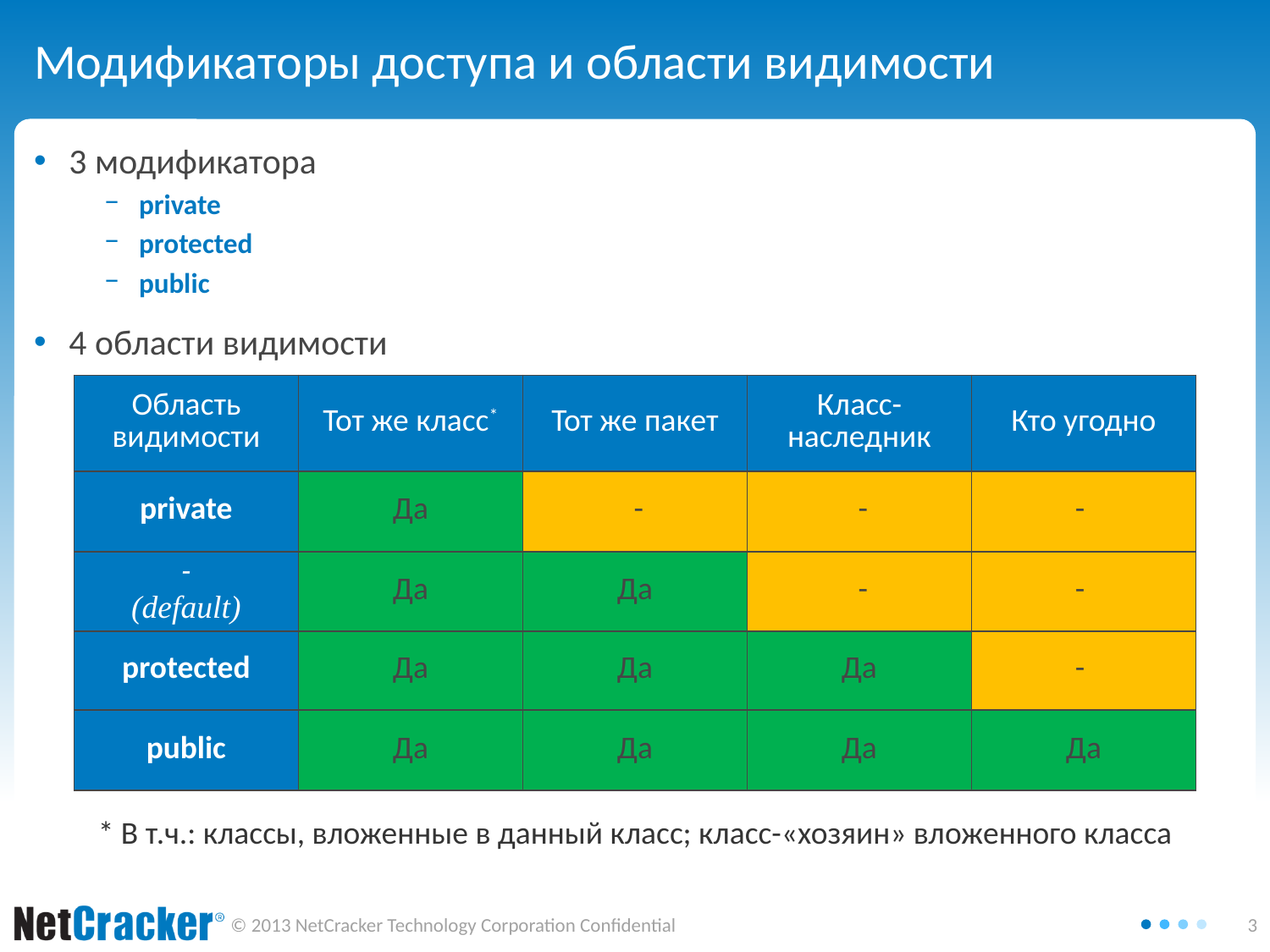

# Модификаторы доступа и области видимости
3 модификатора
private
protected
public
4 области видимости
| Область видимости | Тот же класс\* | Тот же пакет | Класс-наследник | Кто угодно |
| --- | --- | --- | --- | --- |
| private | Да | - | - | - |
| - (default) | Да | Да | - | - |
| protected | Да | Да | Да | - |
| public | Да | Да | Да | Да |
* В т.ч.: классы, вложенные в данный класс; класс-«хозяин» вложенного класса